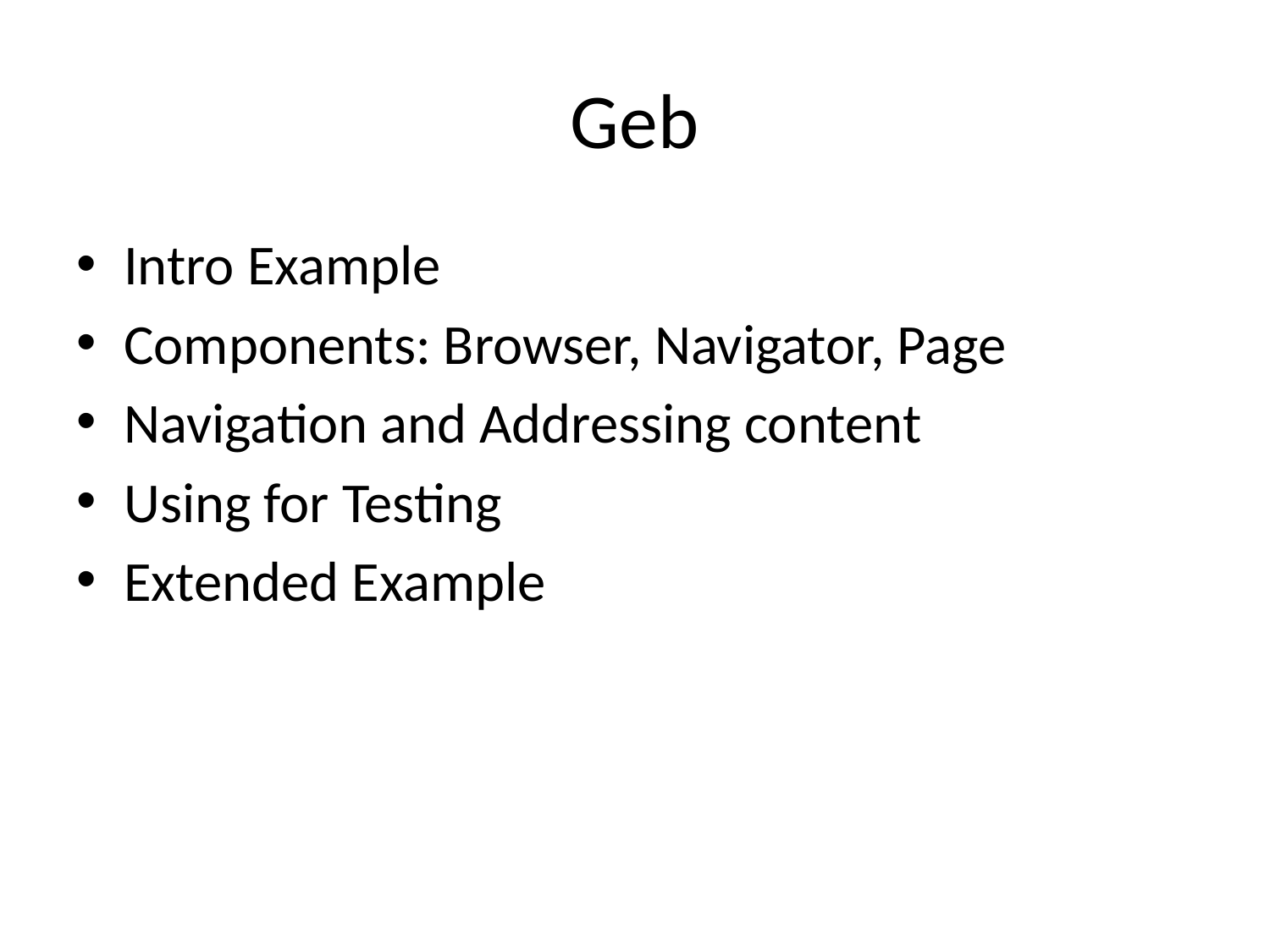

# Geb
Intro Example
Components: Browser, Navigator, Page
Navigation and Addressing content
Using for Testing
Extended Example